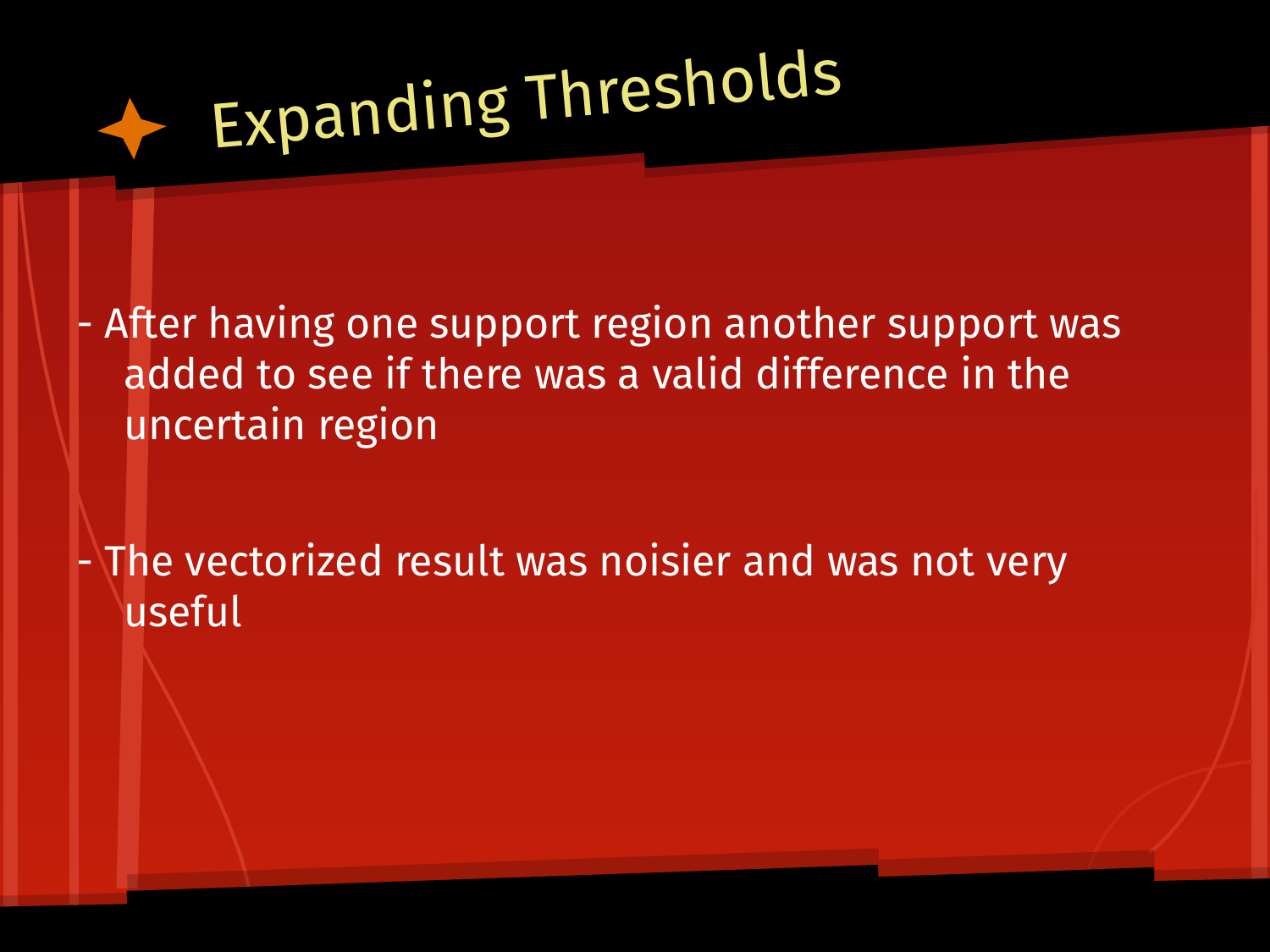

# Expanding Thresholds

- After having one support region another support was added to see if there was a valid difference in the uncertain region

- The vectorized result was noisier and was not very useful